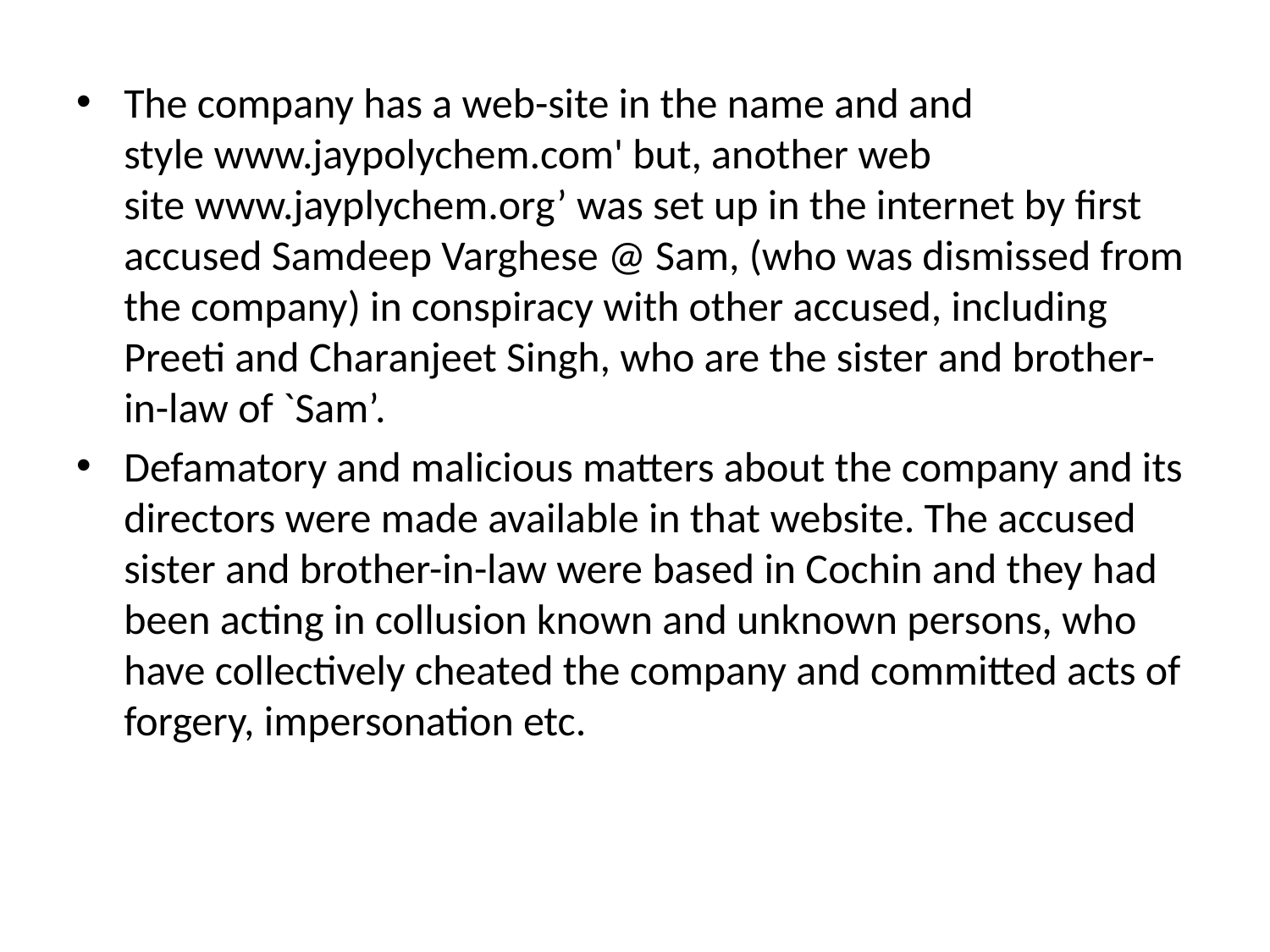

The company has a web-site in the name and and style www.jaypolychem.com' but, another web site www.jayplychem.org’ was set up in the internet by first accused Samdeep Varghese @ Sam, (who was dismissed from the company) in conspiracy with other accused, including Preeti and Charanjeet Singh, who are the sister and brother-in-law of `Sam’.
Defamatory and malicious matters about the company and its directors were made available in that website. The accused sister and brother-in-law were based in Cochin and they had been acting in collusion known and unknown persons, who have collectively cheated the company and committed acts of forgery, impersonation etc.